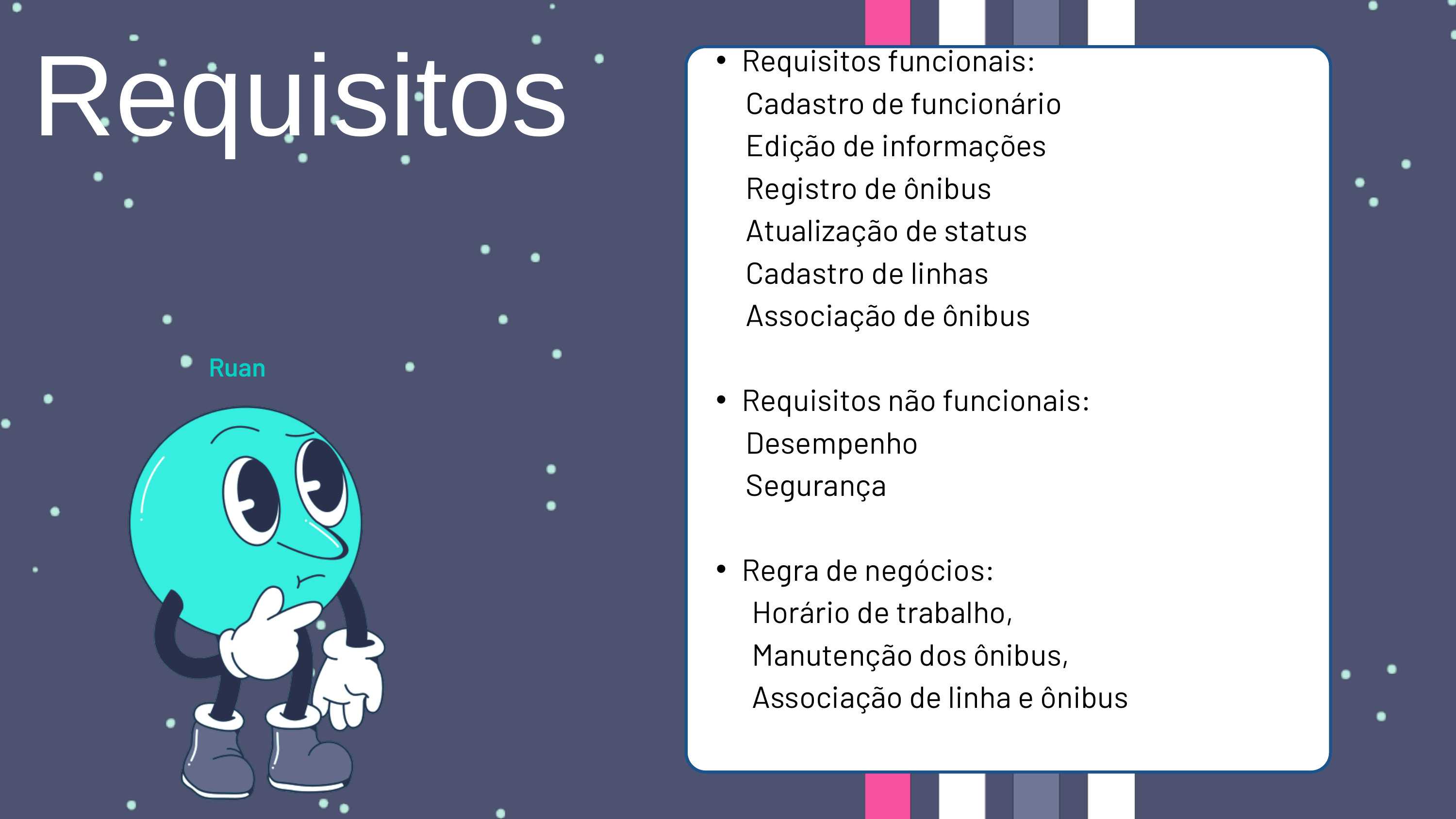

Requisitos funcionais:
         Cadastro de funcionário
         Edição de informações
         Registro de ônibus
         Atualização de status
         Cadastro de linhas
         Associação de ônibus

Requisitos não funcionais:
         Desempenho
         Segurança

Regra de negócios:
          Horário de trabalho,
          Manutenção dos ônibus,
          Associação de linha e ônibus

Requisitos
Ruan